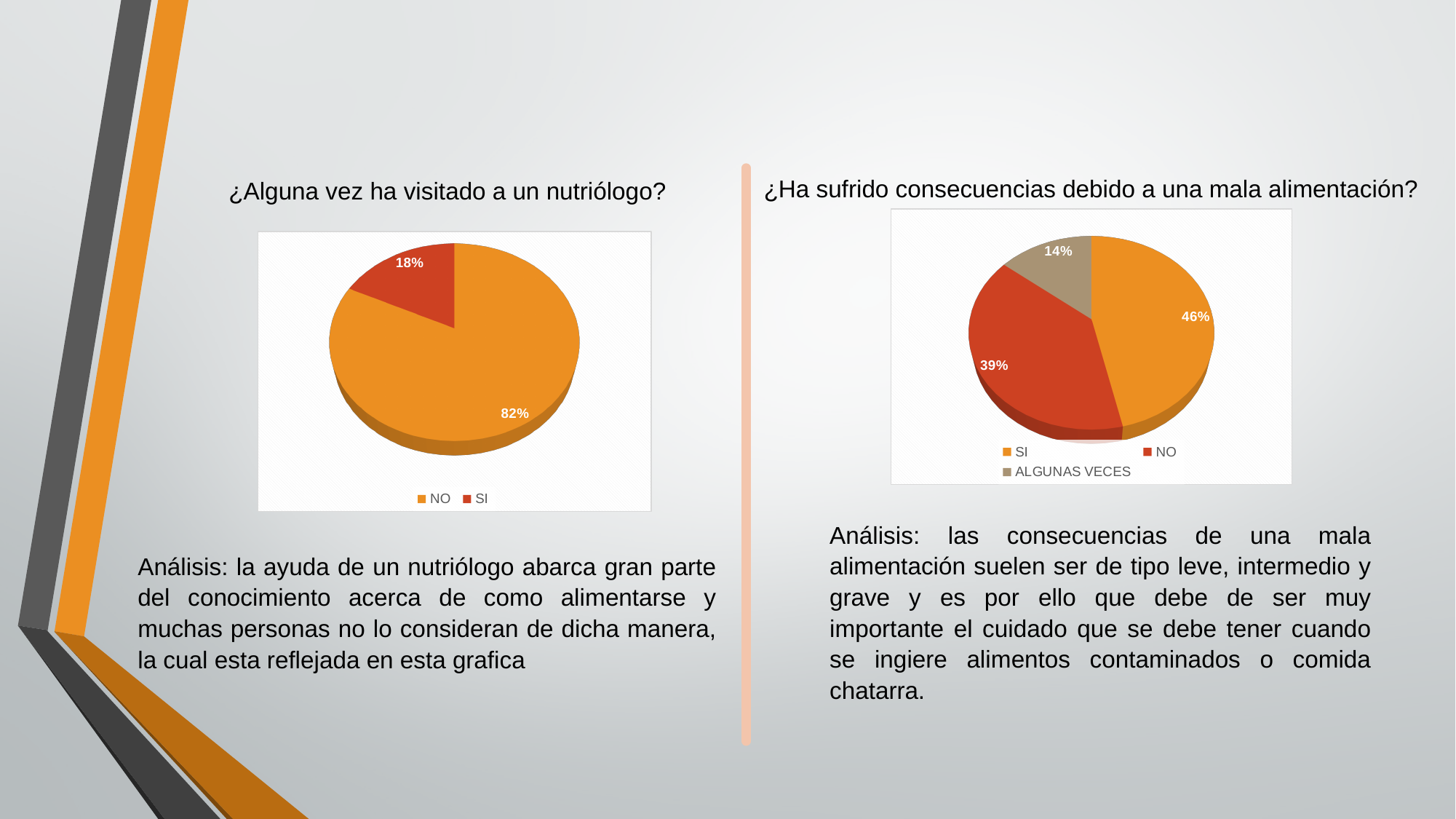

¿Alguna vez ha visitado a un nutriólogo?
¿Ha sufrido consecuencias debido a una mala alimentación?

[unsupported chart]

[unsupported chart]

Análisis: las consecuencias de una mala alimentación suelen ser de tipo leve, intermedio y grave y es por ello que debe de ser muy importante el cuidado que se debe tener cuando se ingiere alimentos contaminados o comida chatarra.
Análisis: la ayuda de un nutriólogo abarca gran parte del conocimiento acerca de como alimentarse y muchas personas no lo consideran de dicha manera, la cual esta reflejada en esta grafica